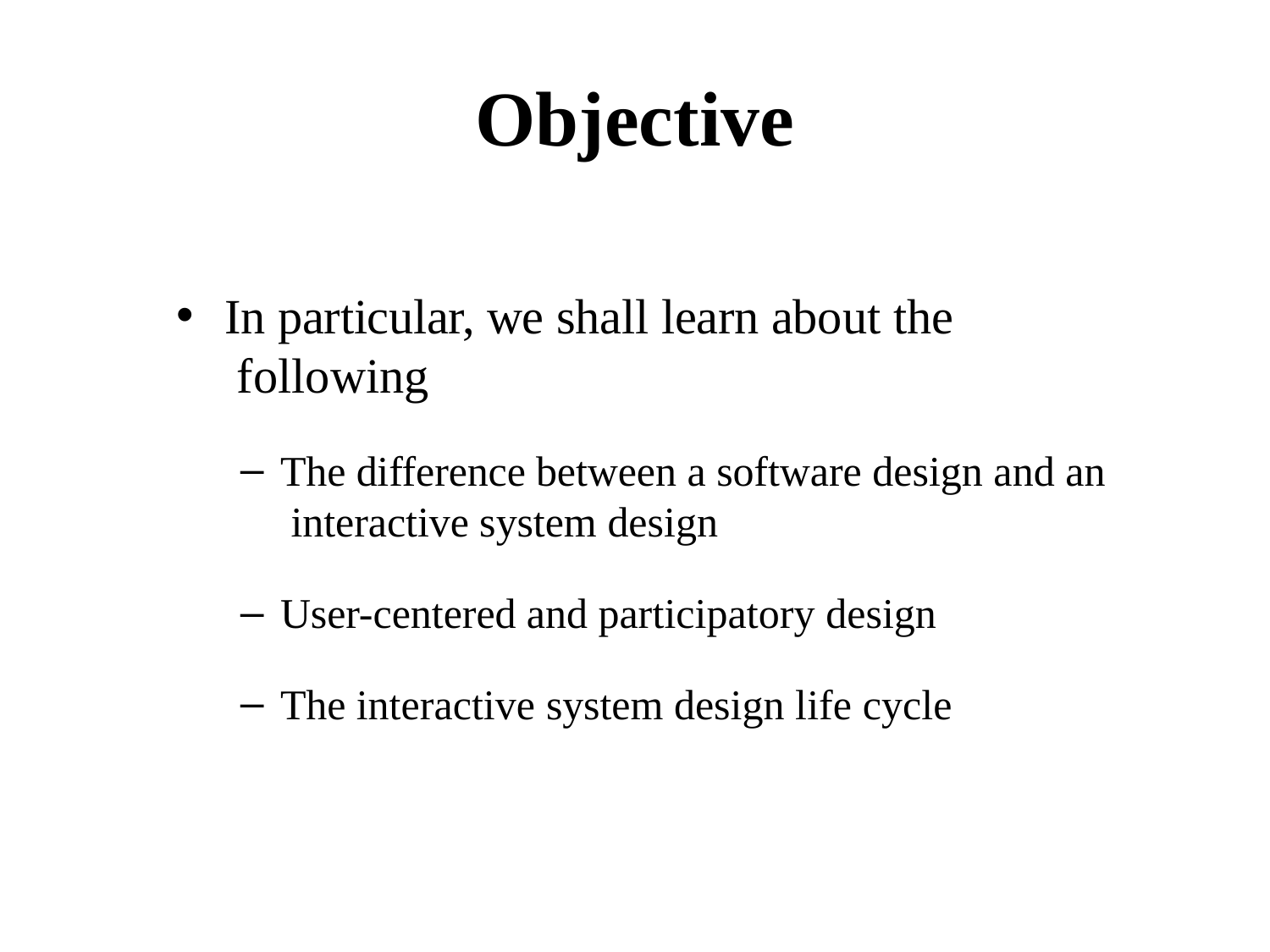

# Objective
In particular, we shall learn about the  following
The difference between a software design and an  interactive system design
User-centered and participatory design
The interactive system design life cycle